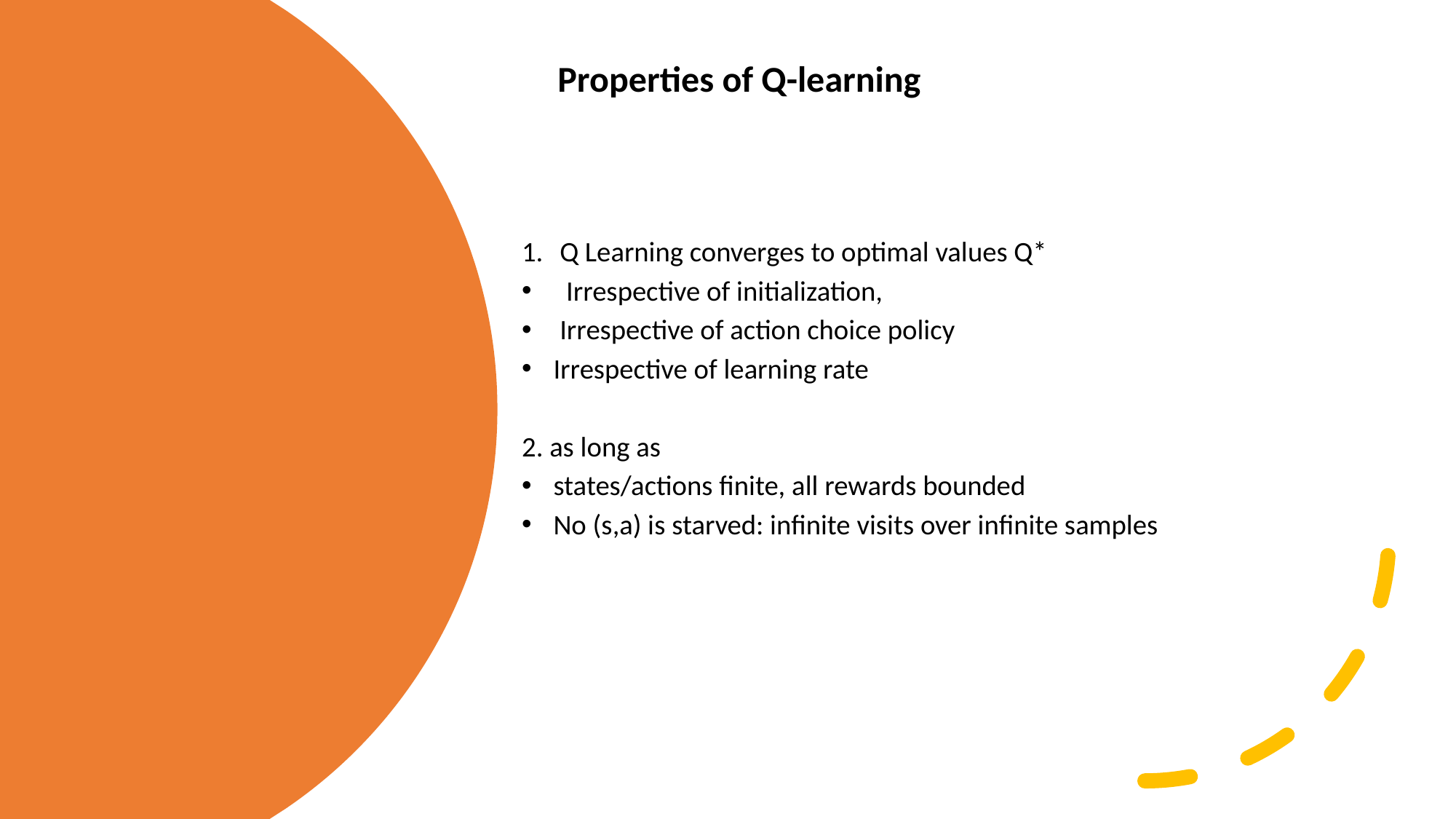

Q Learning converges to optimal values Q*
  Irrespective of initialization,
 Irrespective of action choice policy
Irrespective of learning rate

2. as long as
states/actions finite, all rewards bounded
No (s,a) is starved: infinite visits over infinite samples

Properties of Q-learning